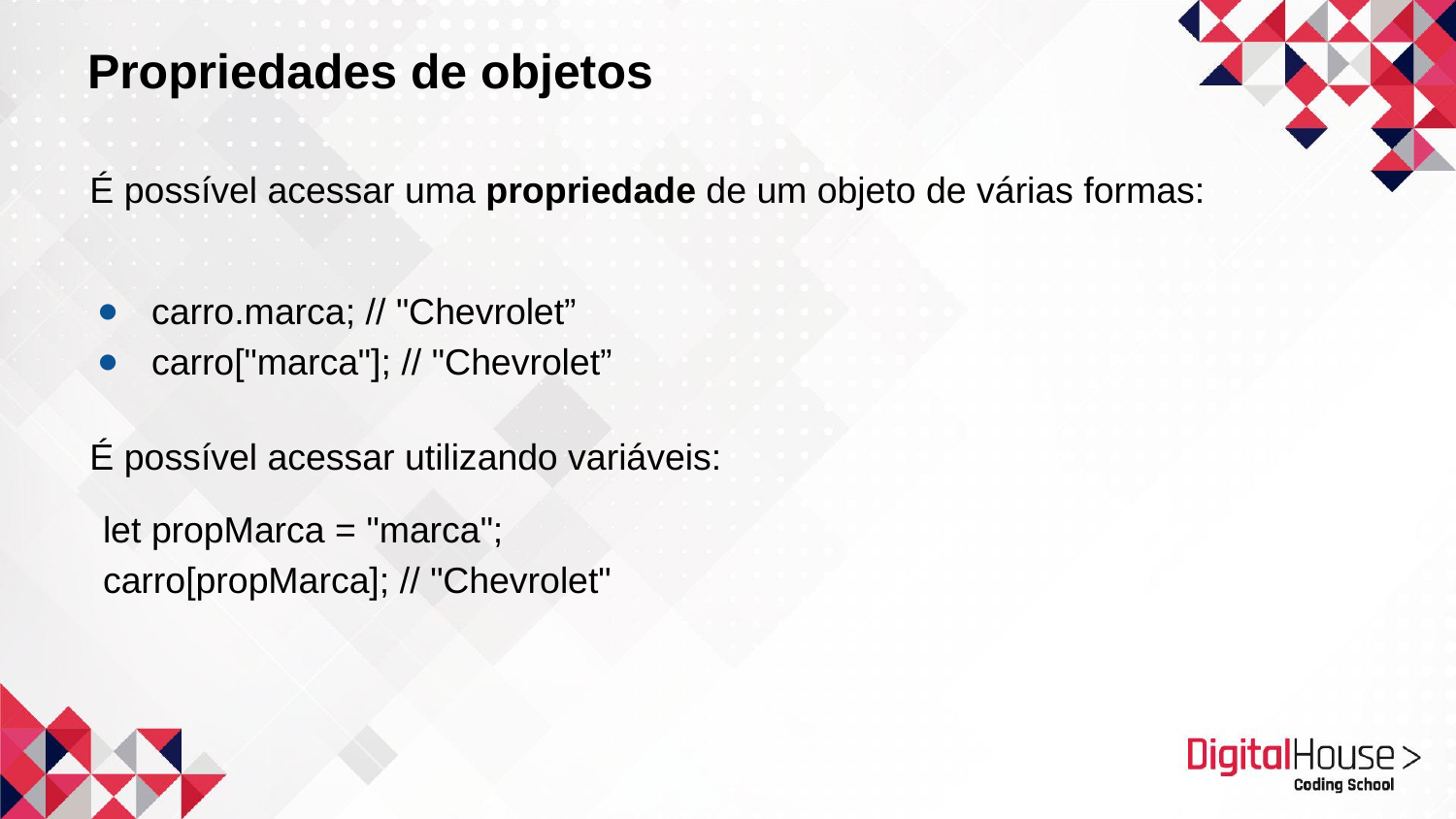

Propriedades de objetos
É possível acessar uma propriedade de um objeto de várias formas:
carro.marca; // "Chevrolet”
carro["marca"]; // "Chevrolet”
É possível acessar utilizando variáveis:
let propMarca = "marca";
carro[propMarca]; // "Chevrolet"